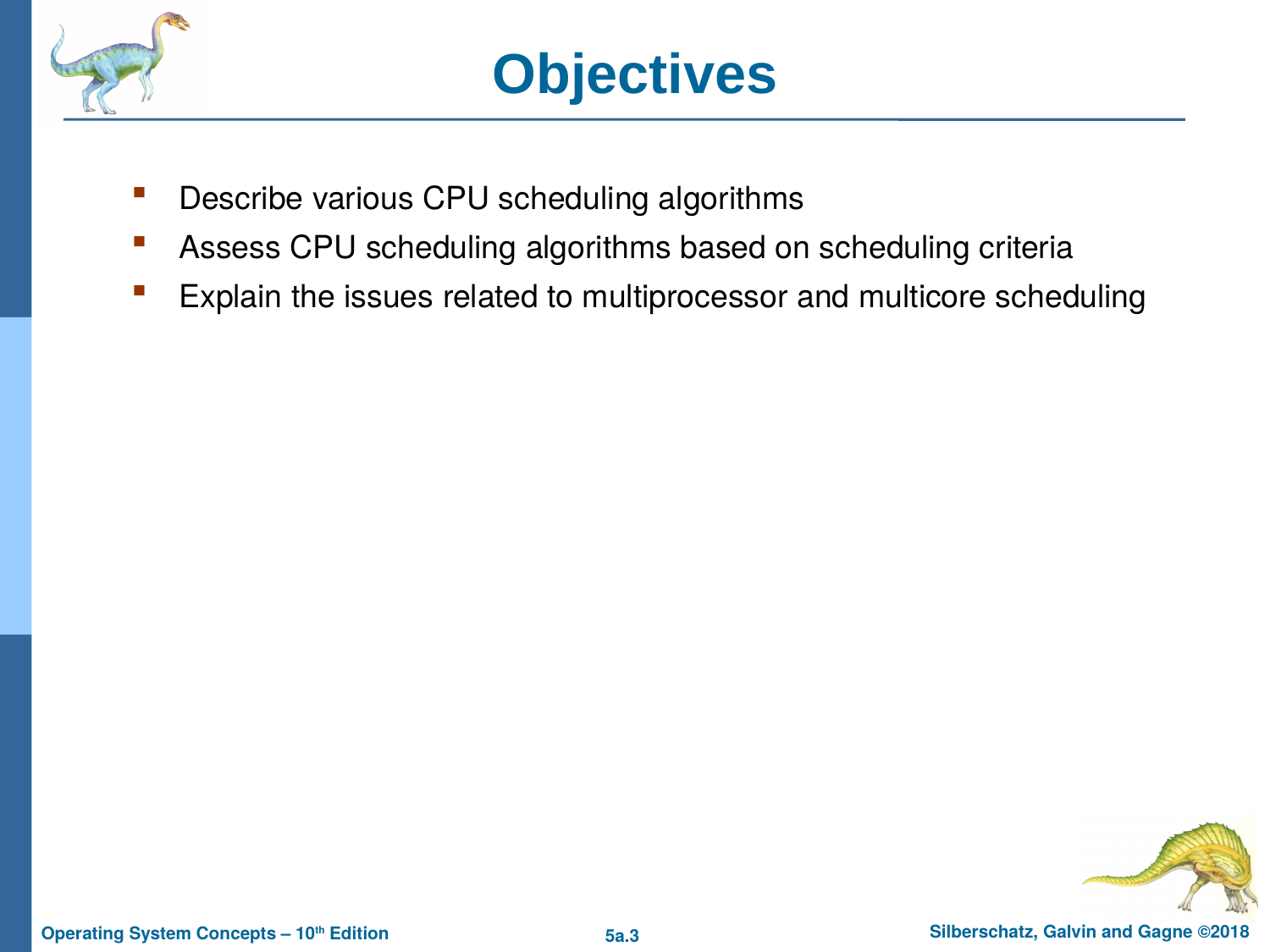

# Objectives
Describe various CPU scheduling algorithms
Assess CPU scheduling algorithms based on scheduling criteria
Explain the issues related to multiprocessor and multicore scheduling